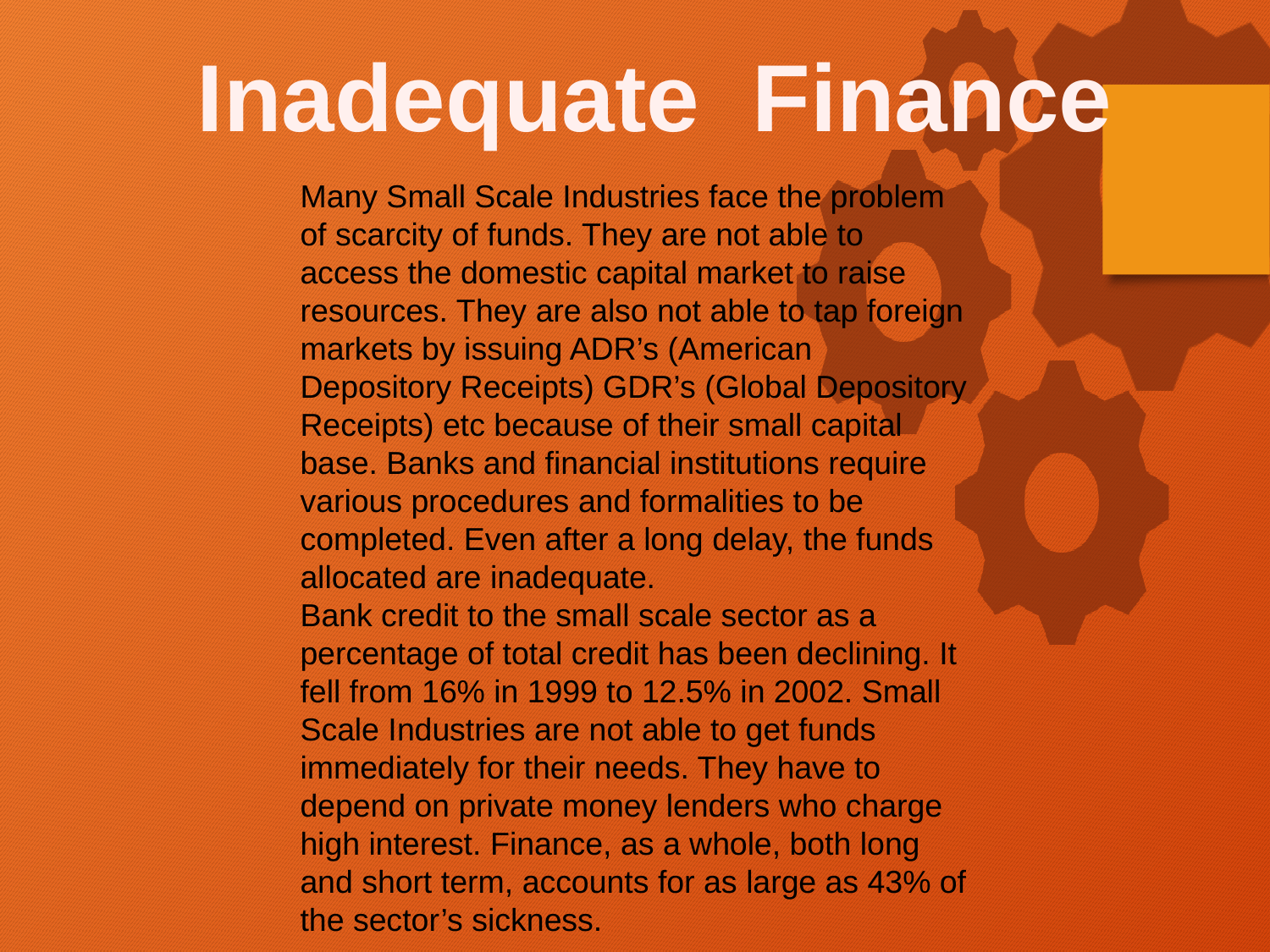

Inadequate  Finance

Many Small Scale Industries face the problem of scarcity of funds. They are not able to access the domestic capital market to raise resources. They are also not able to tap foreign markets by issuing ADR’s (American Depository Receipts) GDR’s (Global Depository Receipts) etc because of their small capital base. Banks and financial institutions require various procedures and formalities to be completed. Even after a long delay, the funds allocated are inadequate.
Bank credit to the small scale sector as a percentage of total credit has been declining. It fell from 16% in 1999 to 12.5% in 2002. Small Scale Industries are not able to get funds immediately for their needs. They have to depend on private money lenders who charge high interest. Finance, as a whole, both long and short term, accounts for as large as 43% of the sector’s sickness.